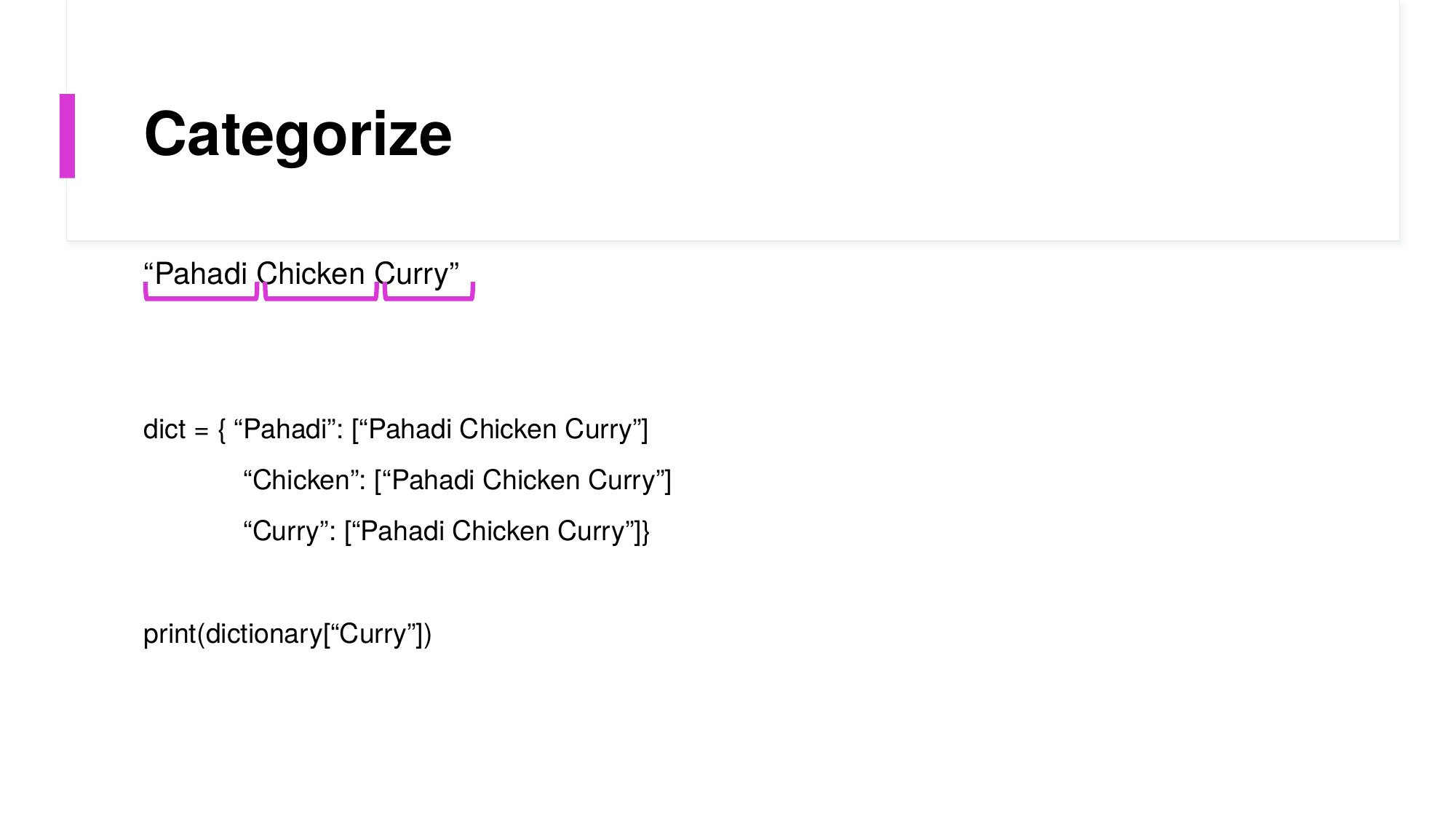

# Categorize

“Pahadi Chicken Curry”

dict = { “Pahadi”: [“Pahadi Chicken Curry”]
             “Chicken”: [“Pahadi Chicken Curry”]
             “Curry”: [“Pahadi Chicken Curry”]}

print(dictionary[“Curry”])